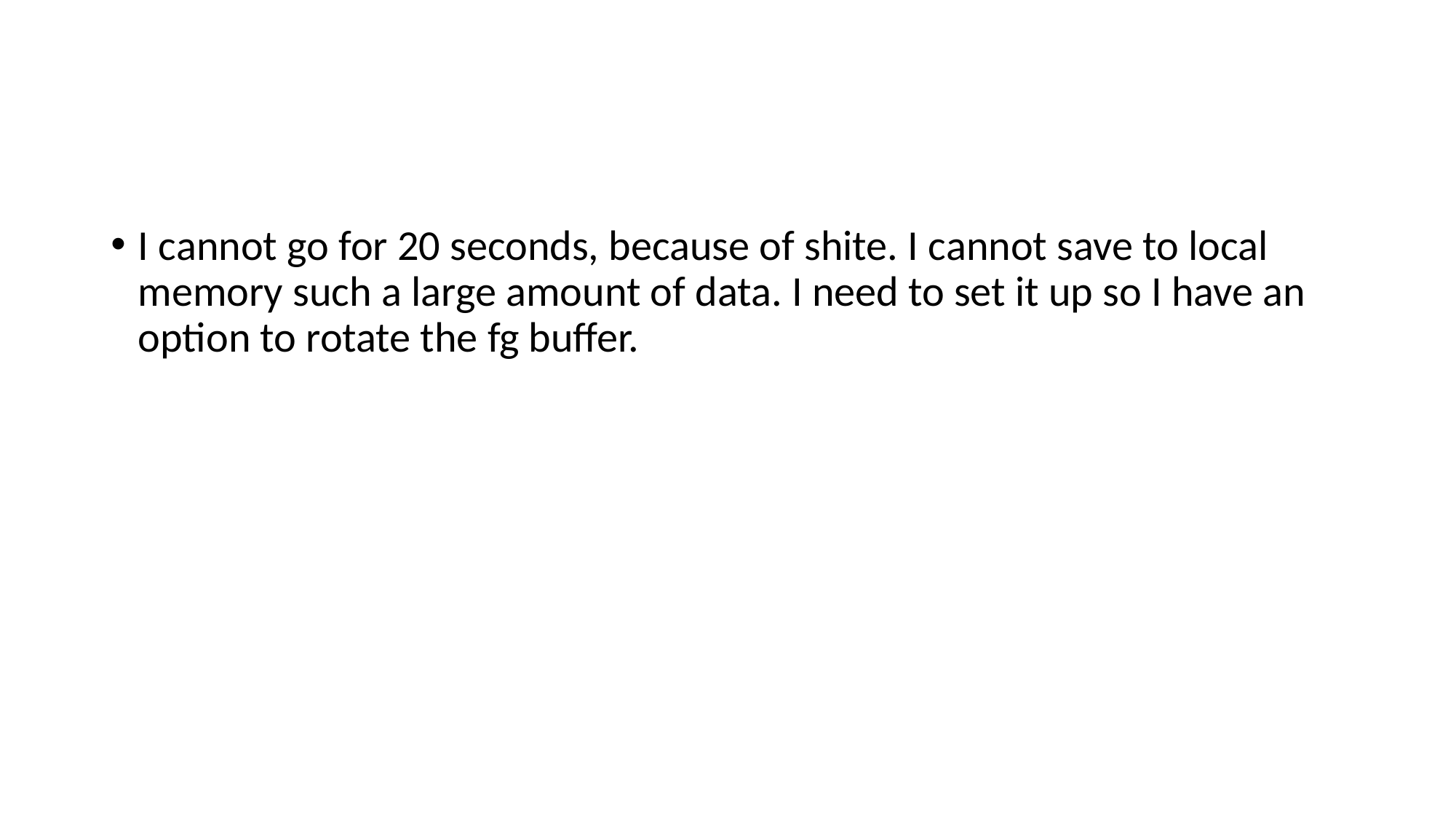

#
I cannot go for 20 seconds, because of shite. I cannot save to local memory such a large amount of data. I need to set it up so I have an option to rotate the fg buffer.